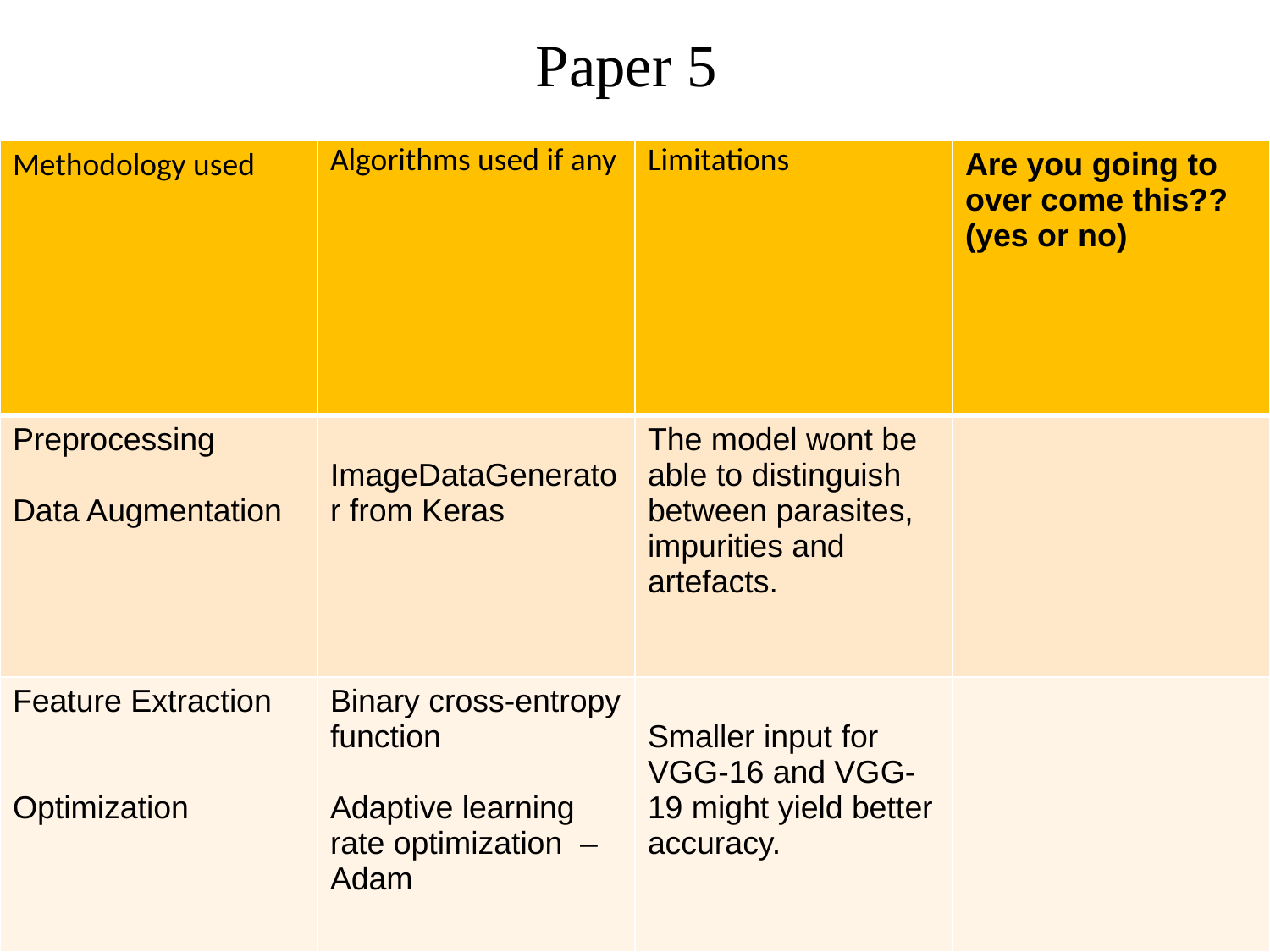

# Paper 5
| Methodology used | Algorithms used if any | Limitations | Are you going to over come this?? (yes or no) |
| --- | --- | --- | --- |
| Preprocessing Data Augmentation | ImageDataGenerator from Keras | The model wont be able to distinguish between parasites, impurities and artefacts. |  |
| Feature Extraction Optimization | Binary cross-entropy function Adaptive learning rate optimization – Adam | Smaller input for VGG-16 and VGG-19 might yield better accuracy. |  |